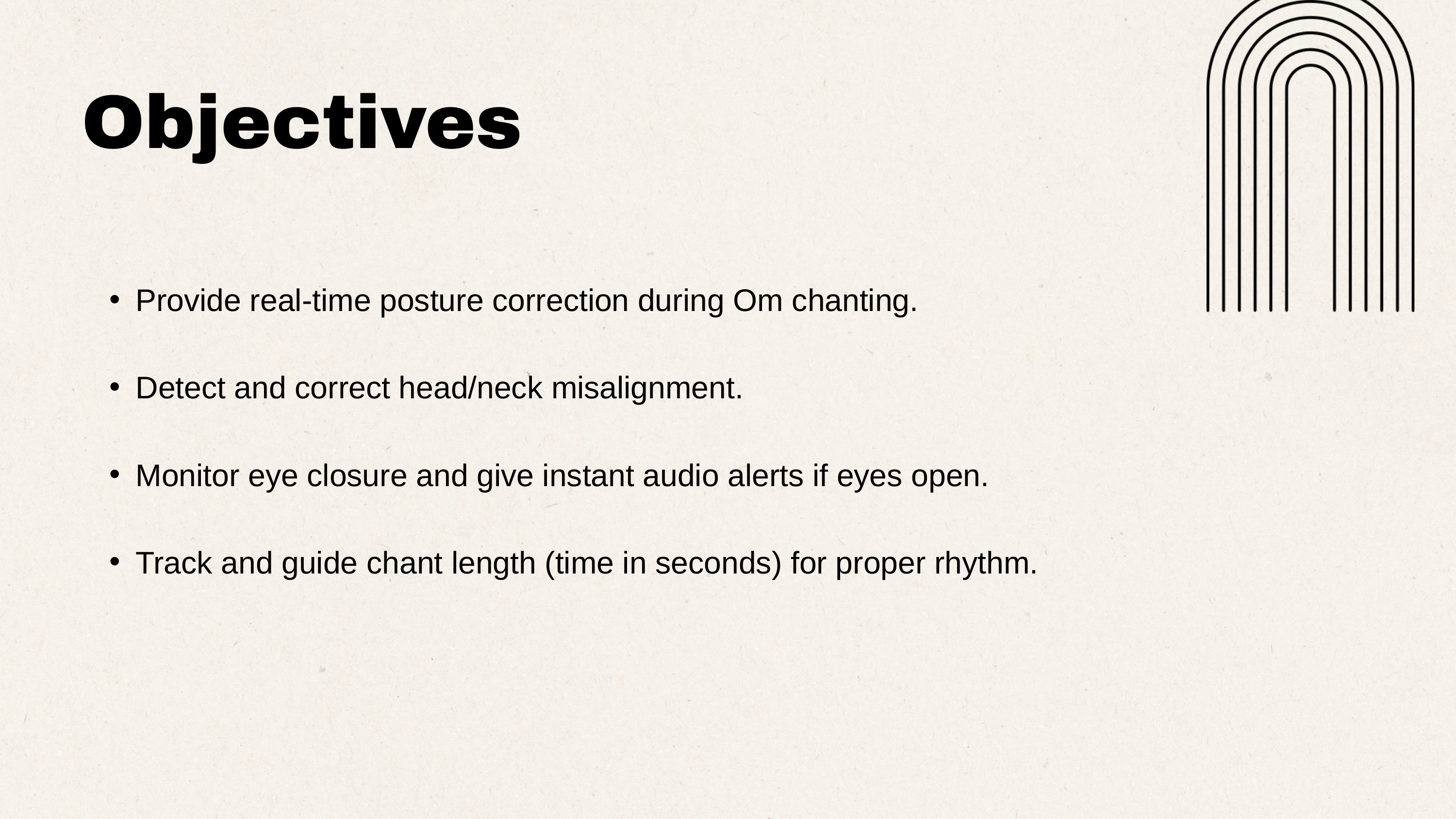

Objectives
Provide real-time posture correction during Om chanting.

Detect and correct head/neck misalignment.

Monitor eye closure and give instant audio alerts if eyes open.

Track and guide chant length (time in seconds) for proper rhythm.